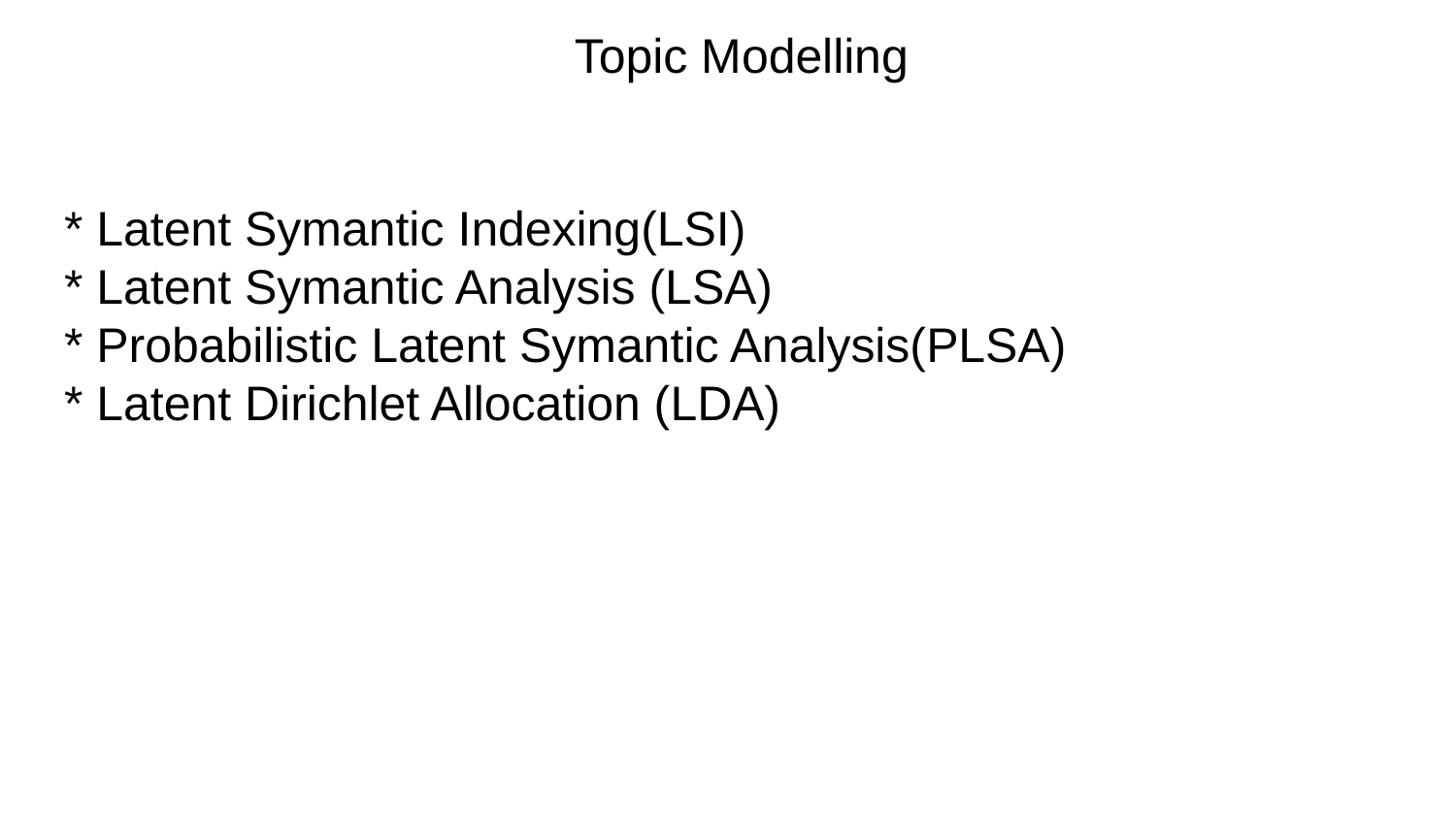

# Topic Modelling
* Latent Symantic Indexing(LSI)
* Latent Symantic Analysis (LSA)
* Probabilistic Latent Symantic Analysis(PLSA)
* Latent Dirichlet Allocation (LDA)